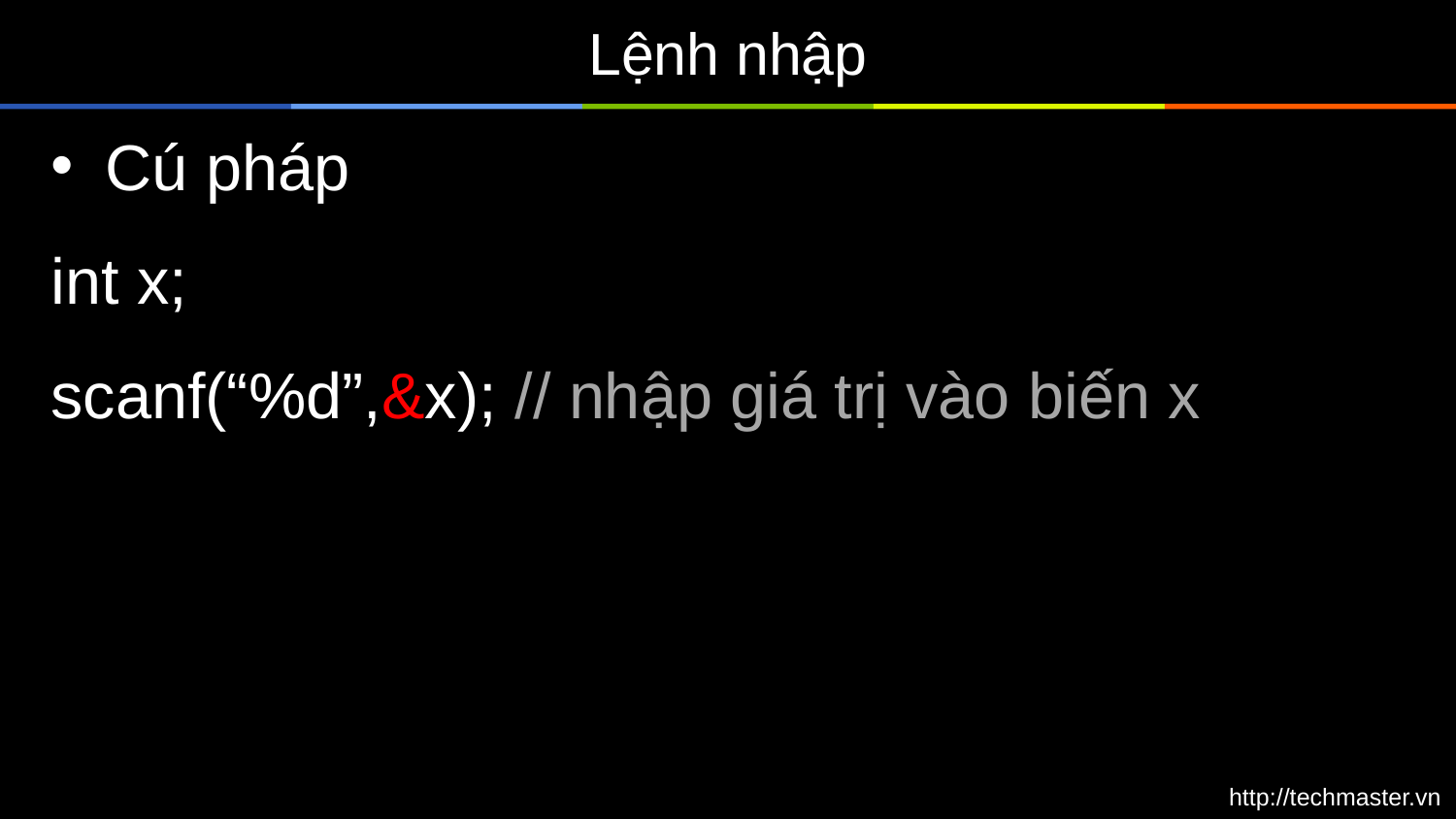

# Lệnh nhập
Cú pháp
int x;
scanf(“%d”,&x); // nhập giá trị vào biến x